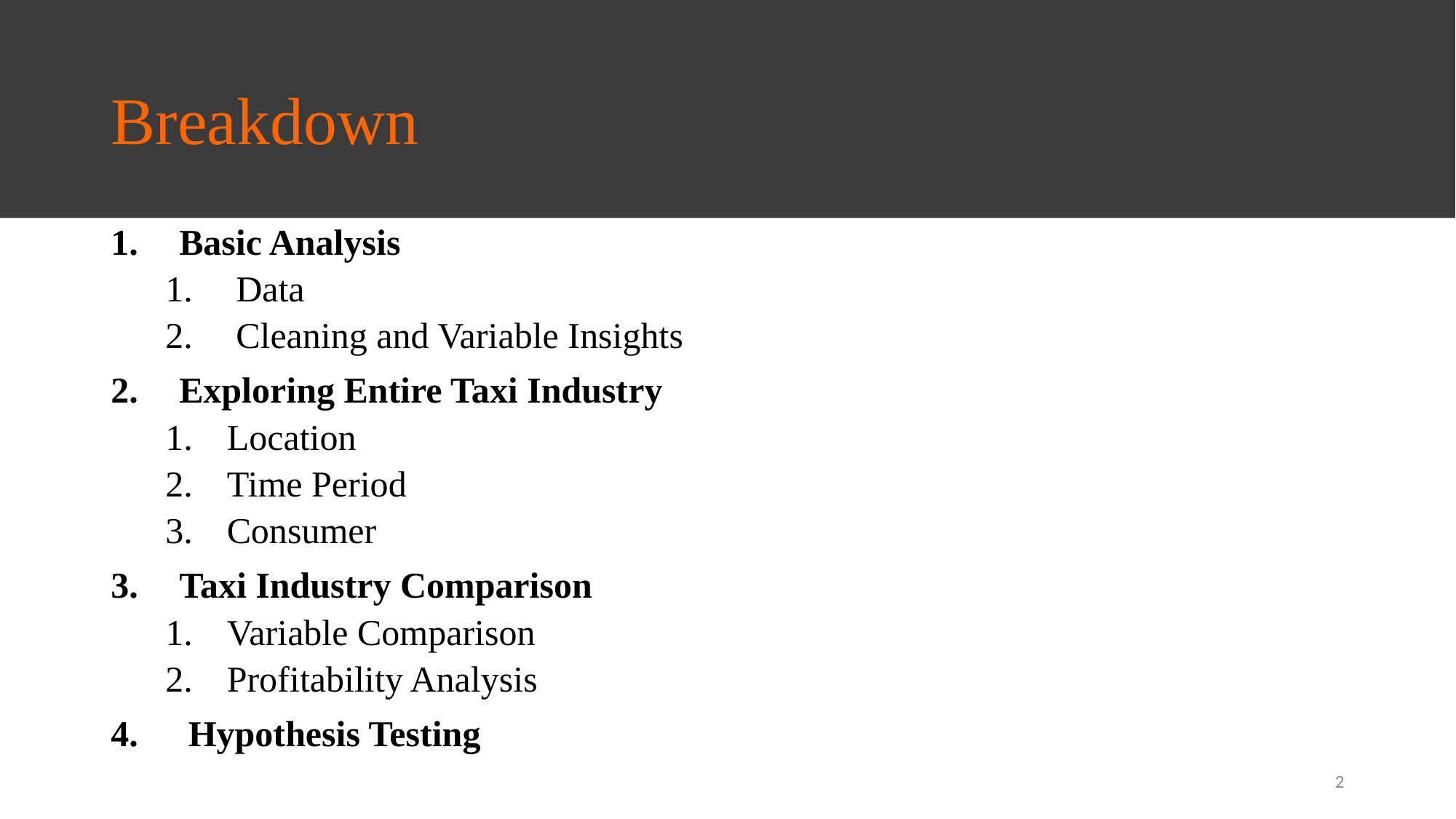

# Breakdown
Basic Analysis
 Data
 Cleaning and Variable Insights
Exploring Entire Taxi Industry
Location
Time Period
Consumer
Taxi Industry Comparison
Variable Comparison
Profitability Analysis
 Hypothesis Testing
2